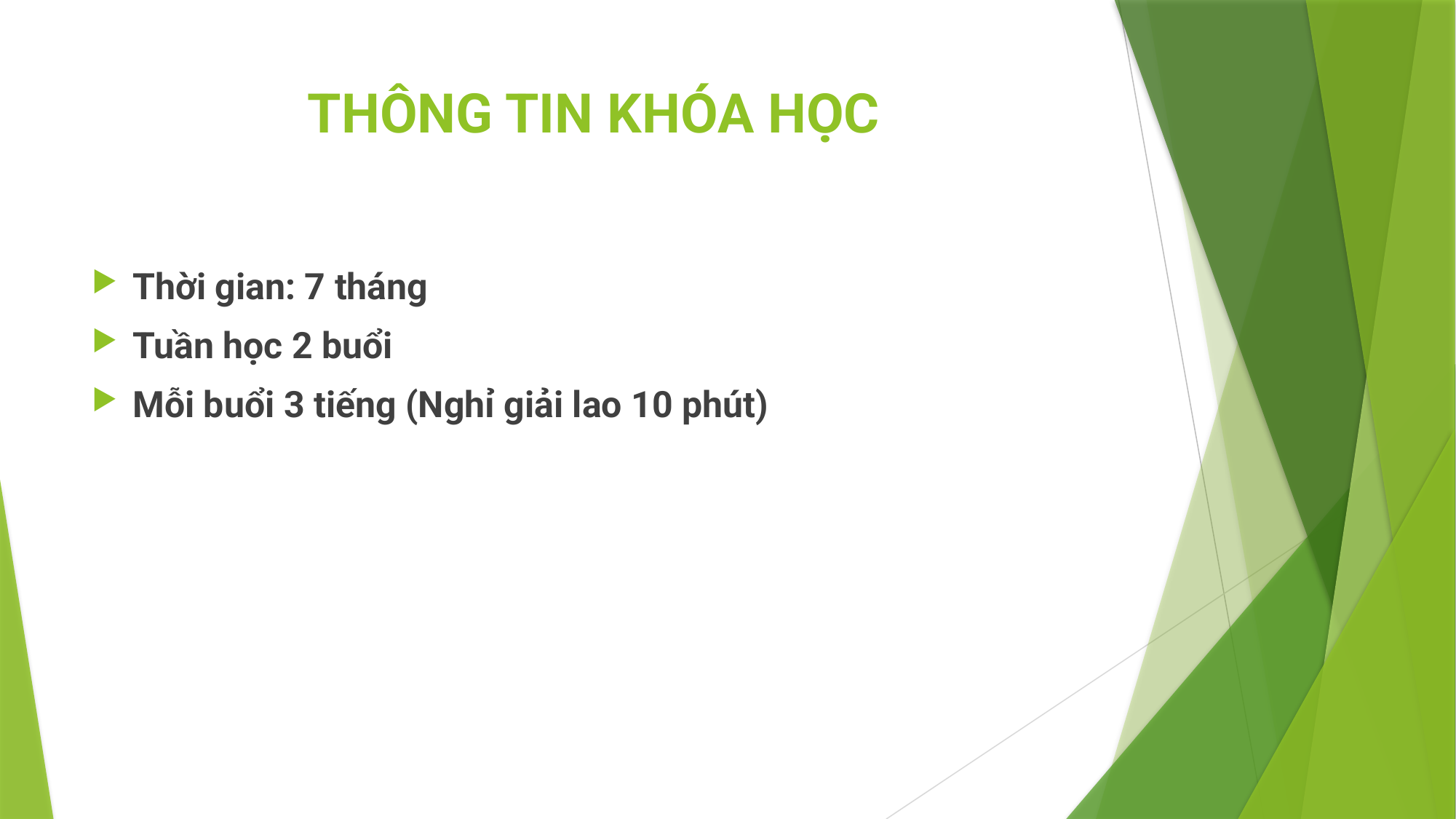

# THÔNG TIN KHÓA HỌC
Thời gian: 7 tháng
Tuần học 2 buổi
Mỗi buổi 3 tiếng (Nghỉ giải lao 10 phút)